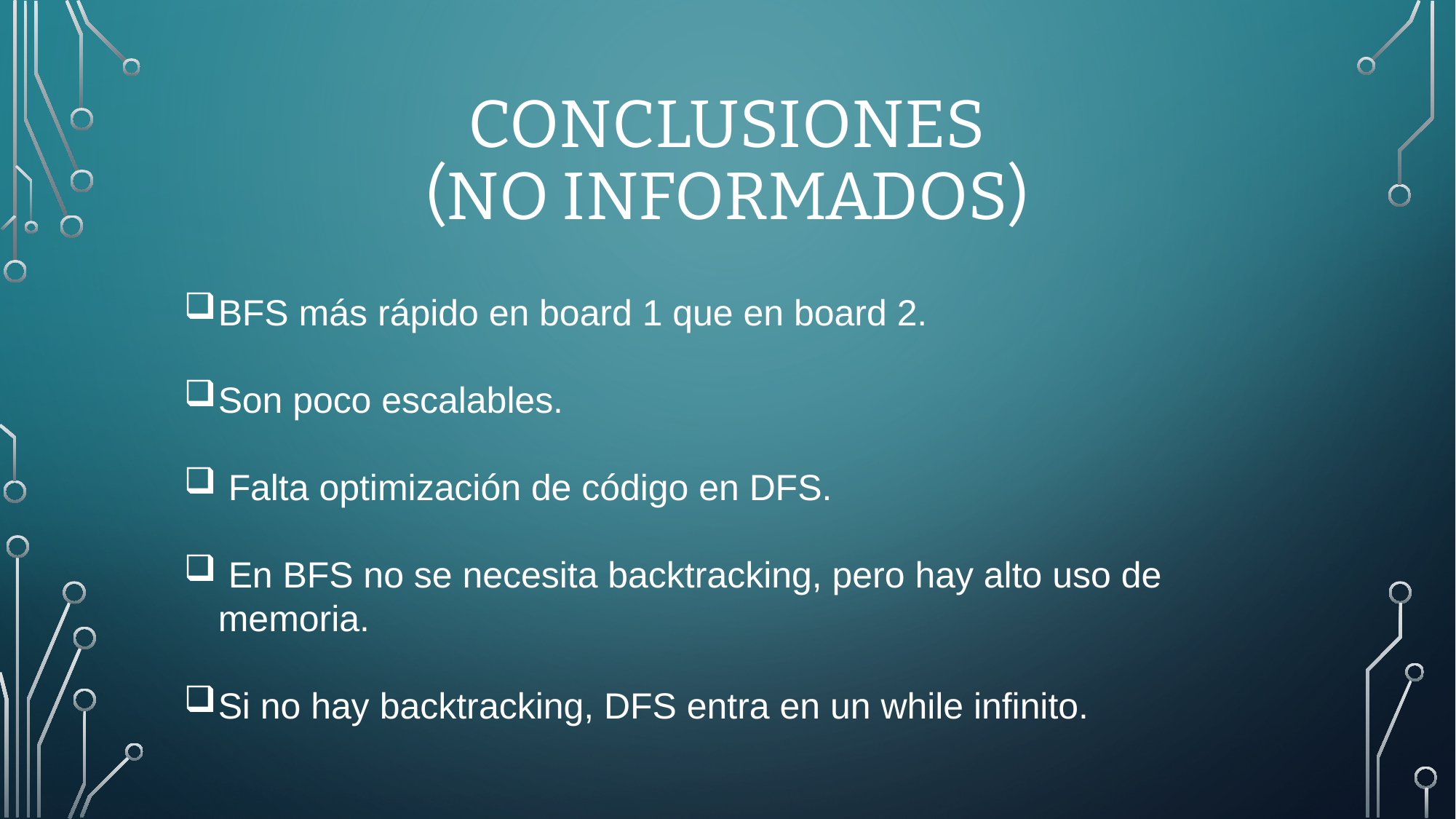

# Conclusiones (No Informados)
BFS más rápido en board 1 que en board 2.

Son poco escalables.

 Falta optimización de código en DFS.

 En BFS no se necesita backtracking, pero hay alto uso de memoria.

Si no hay backtracking, DFS entra en un while infinito.